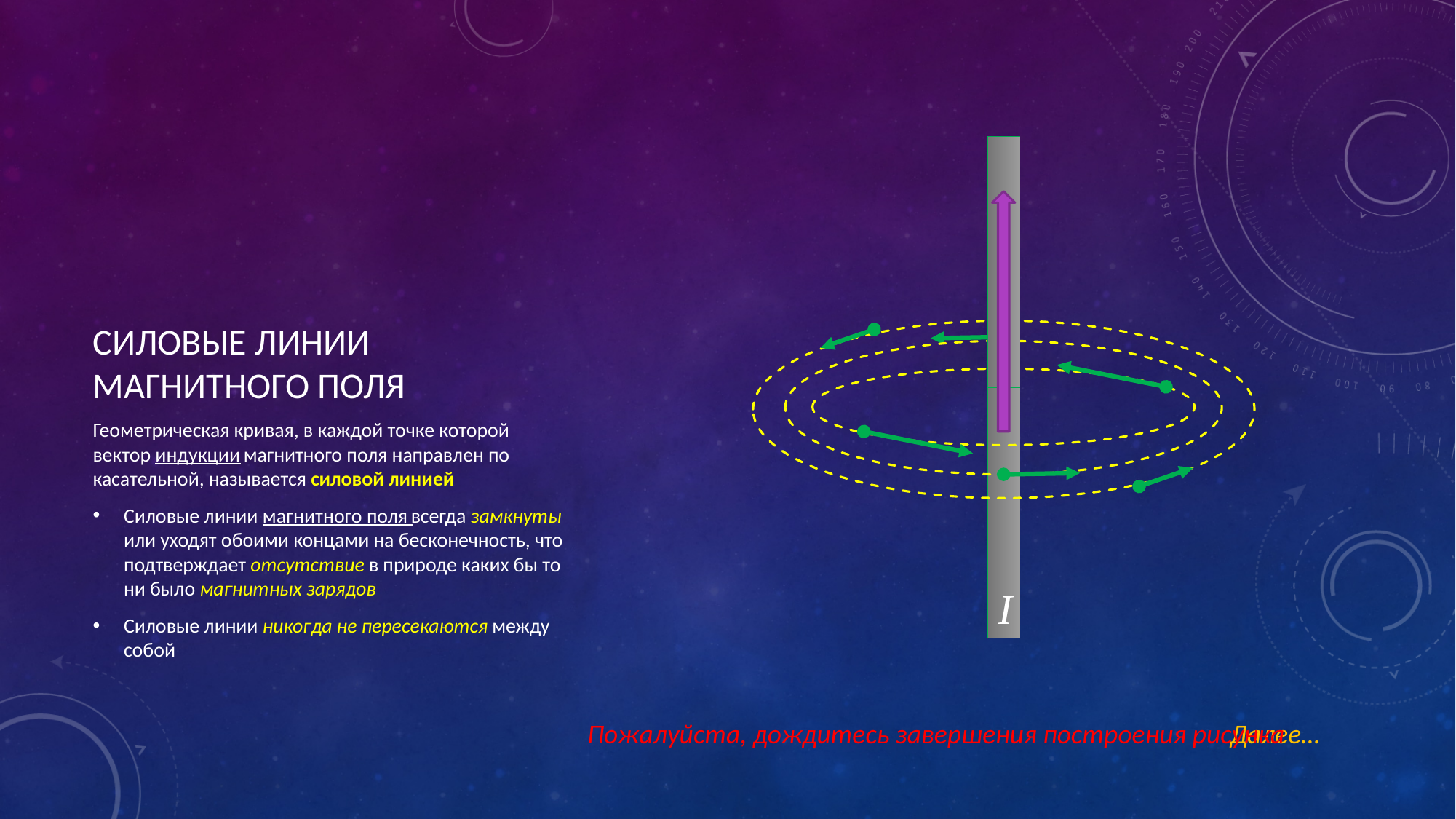

# Силовые линии магнитного поля

I
Геометрическая кривая, в каждой точке которой вектор индукции магнитного поля направлен по касательной, называется силовой линией
Силовые линии магнитного поля всегда замкнуты или уходят обоими концами на бесконечность, что подтверждает отсутствие в природе каких бы то ни было магнитных зарядов
Силовые линии никогда не пересекаются между собой

Пожалуйста, дождитесь завершения построения рисунка
Далее…